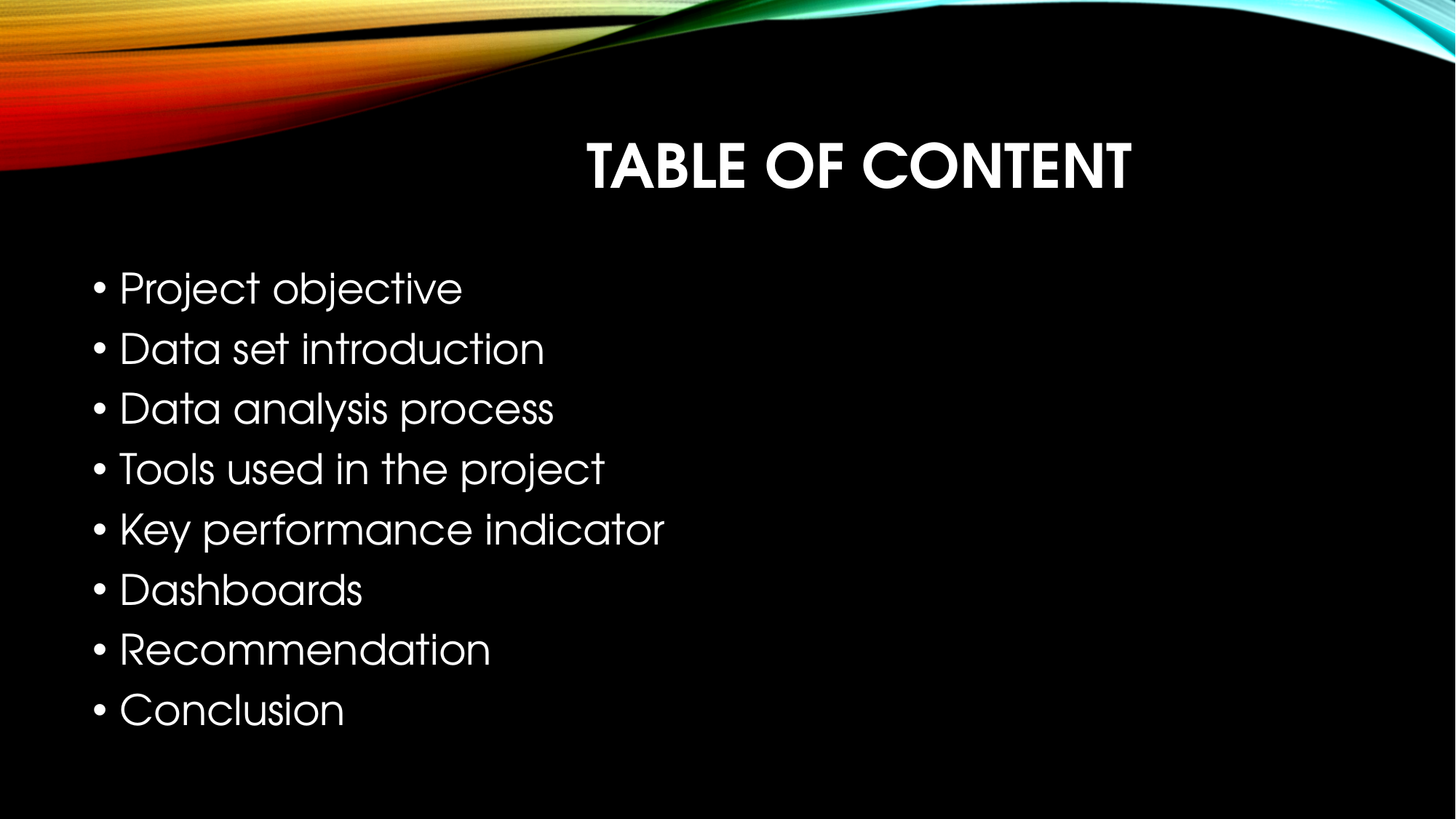

# Table of content
Project objective
Data set introduction
Data analysis process
Tools used in the project
Key performance indicator
Dashboards
Recommendation
Conclusion